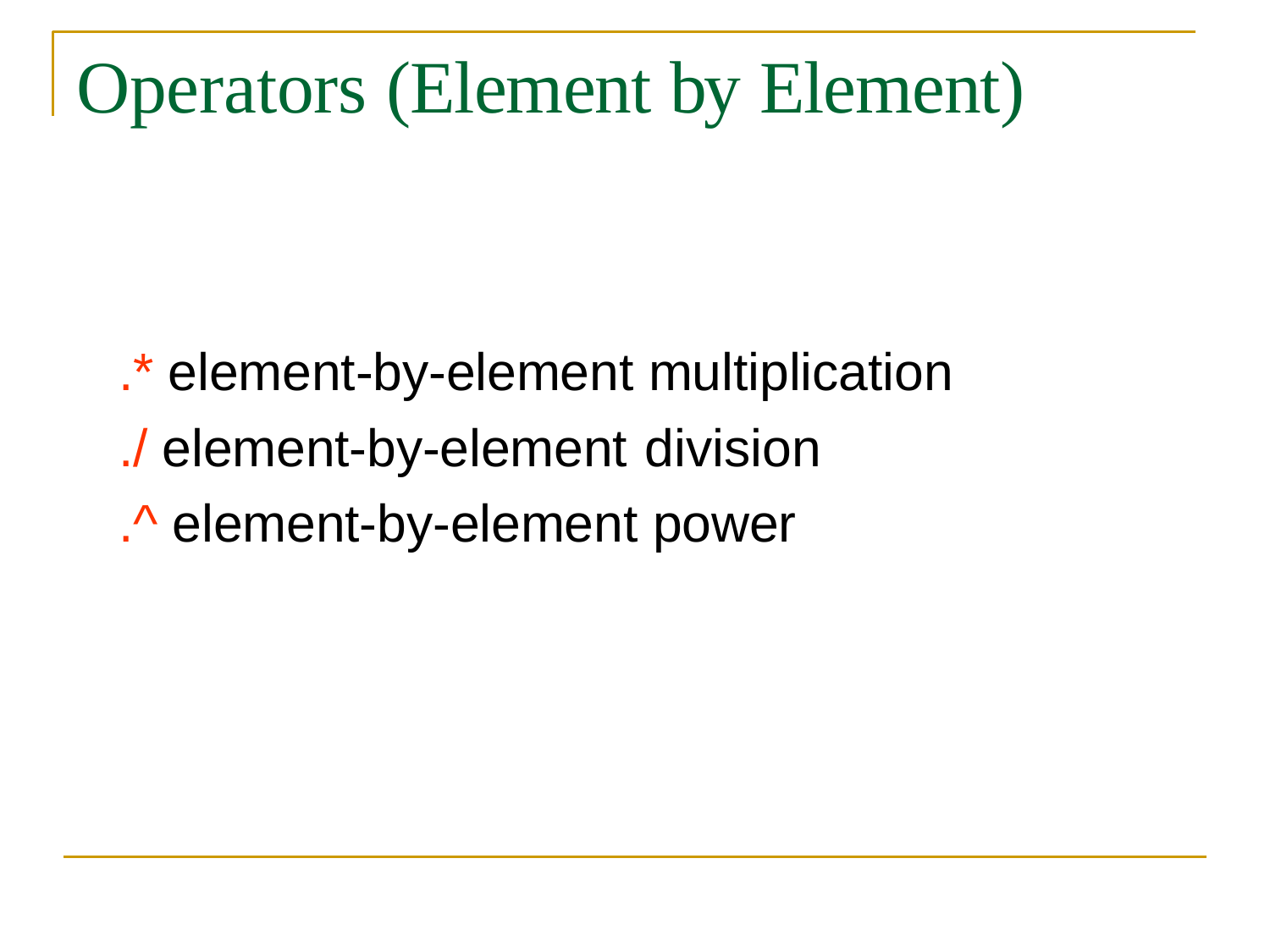

# Operators (Element by Element)
.* element-by-element multiplication
./ element-by-element division
.^ element-by-element power